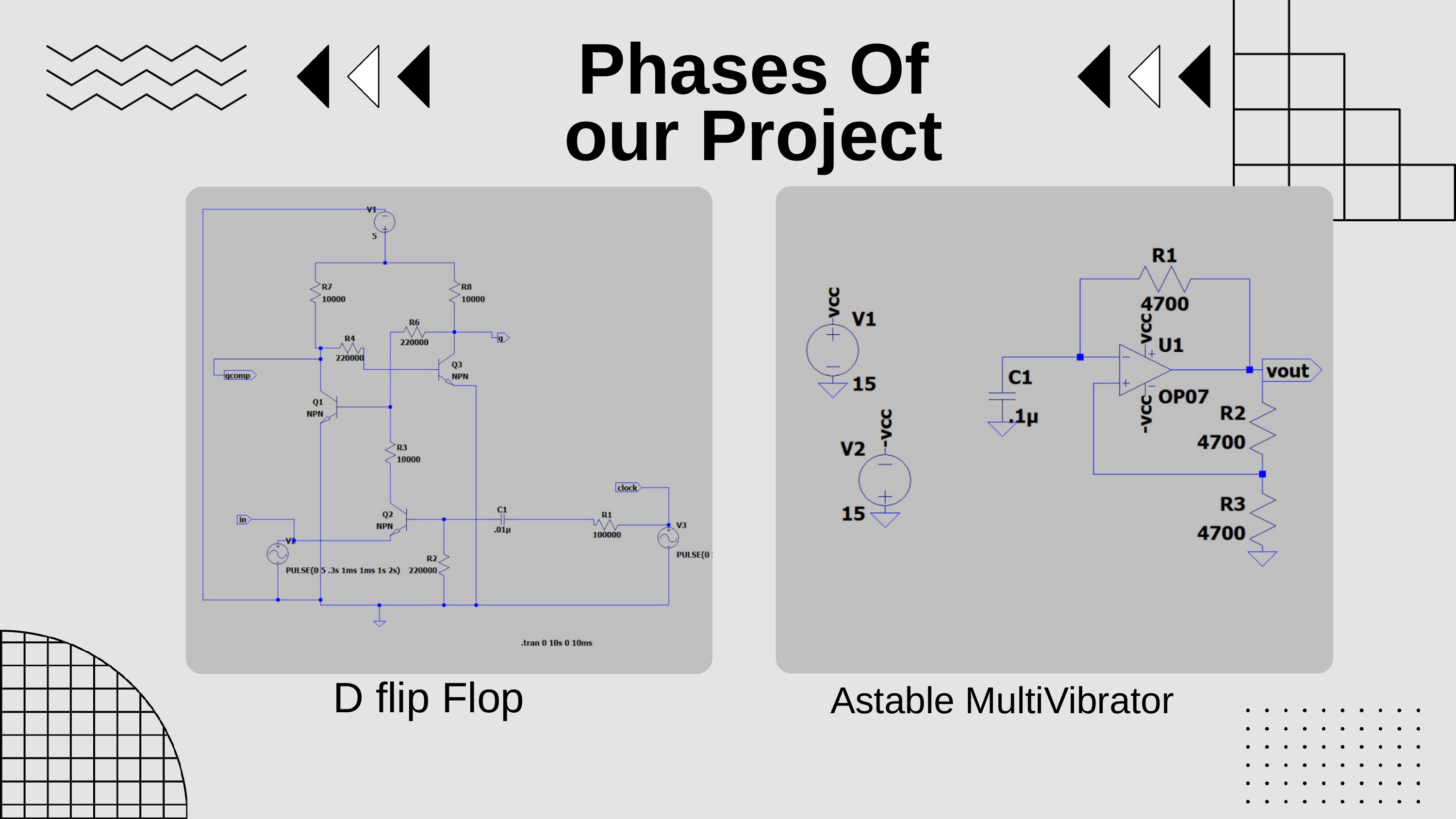

Phases Of our Project

D flip Flop
Astable MultiVibrator